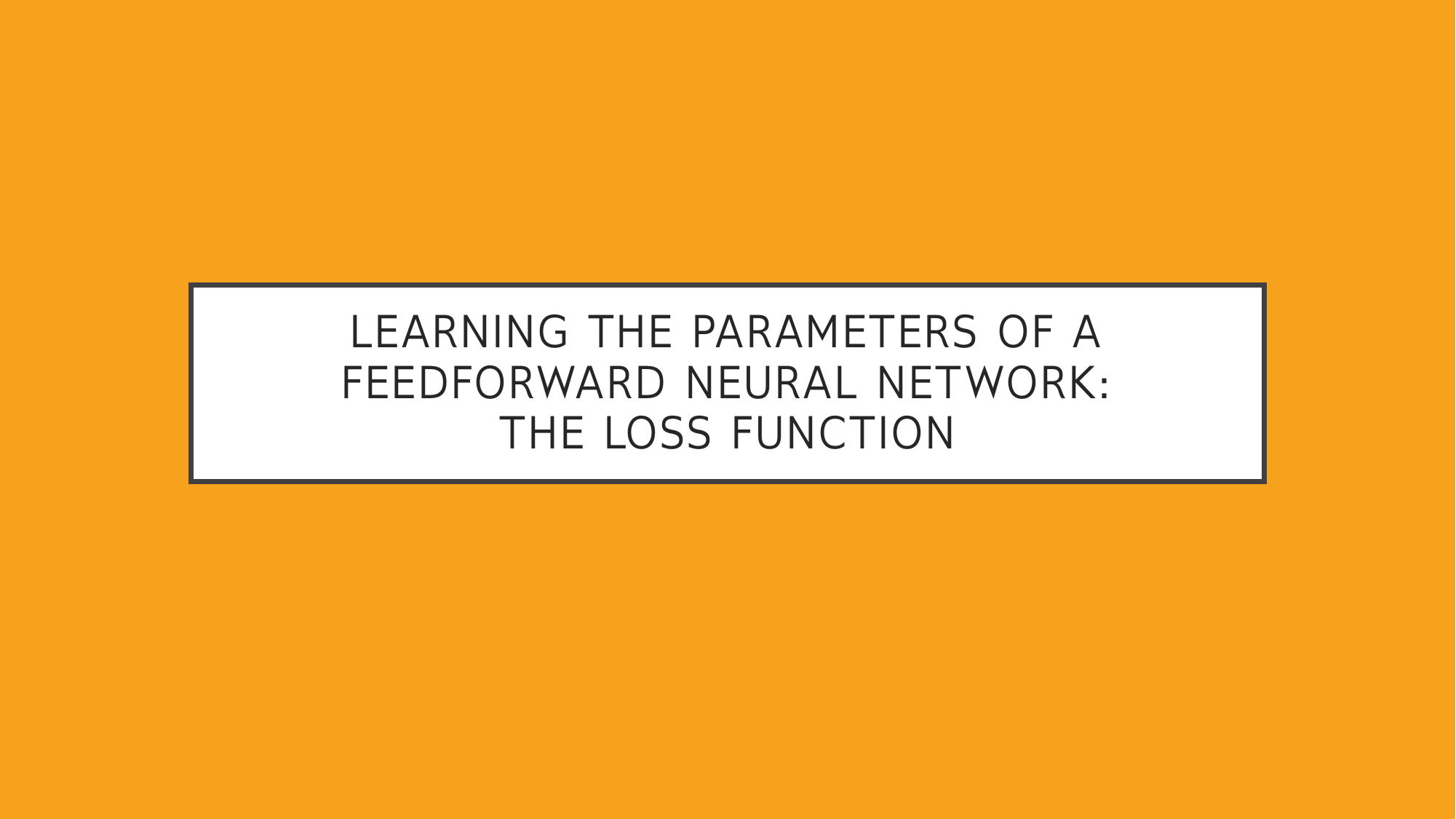

# Learning the parameters of a feedforward neural network: The Loss Function